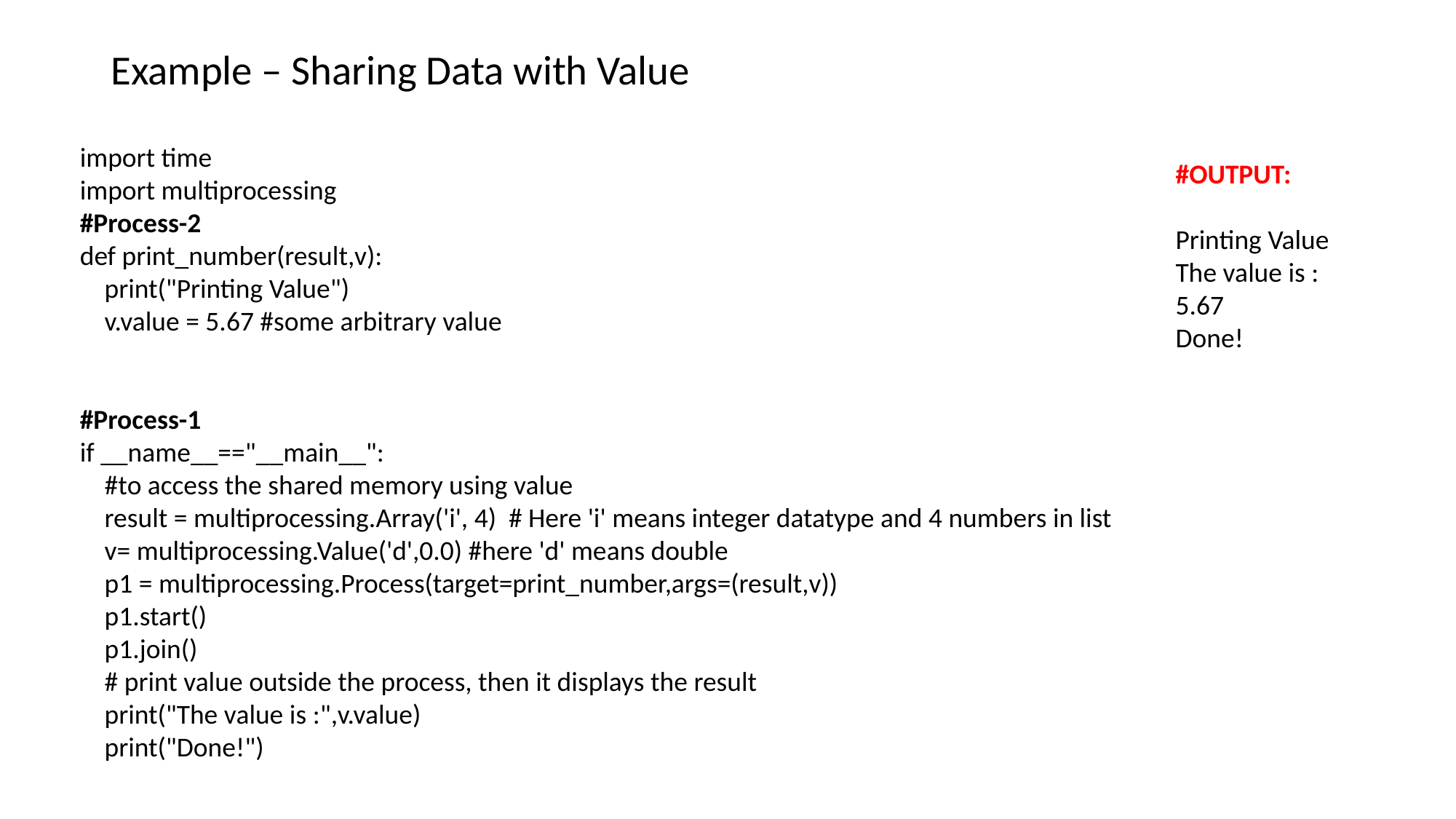

# Example – Sharing Data with Value
import time
import multiprocessing
#Process-2
def print_number(result,v):
    print("Printing Value")
    v.value = 5.67 #some arbitrary value

#Process-1
if __name__=="__main__":
    #to access the shared memory using value
    result = multiprocessing.Array('i', 4)  # Here 'i' means integer datatype and 4 numbers in list
    v= multiprocessing.Value('d',0.0) #here 'd' means double
    p1 = multiprocessing.Process(target=print_number,args=(result,v))
    p1.start()
    p1.join()
    # print value outside the process, then it displays the result
    print("The value is :",v.value)
    print("Done!")
#OUTPUT:

Printing Value
The value is : 5.67
Done!